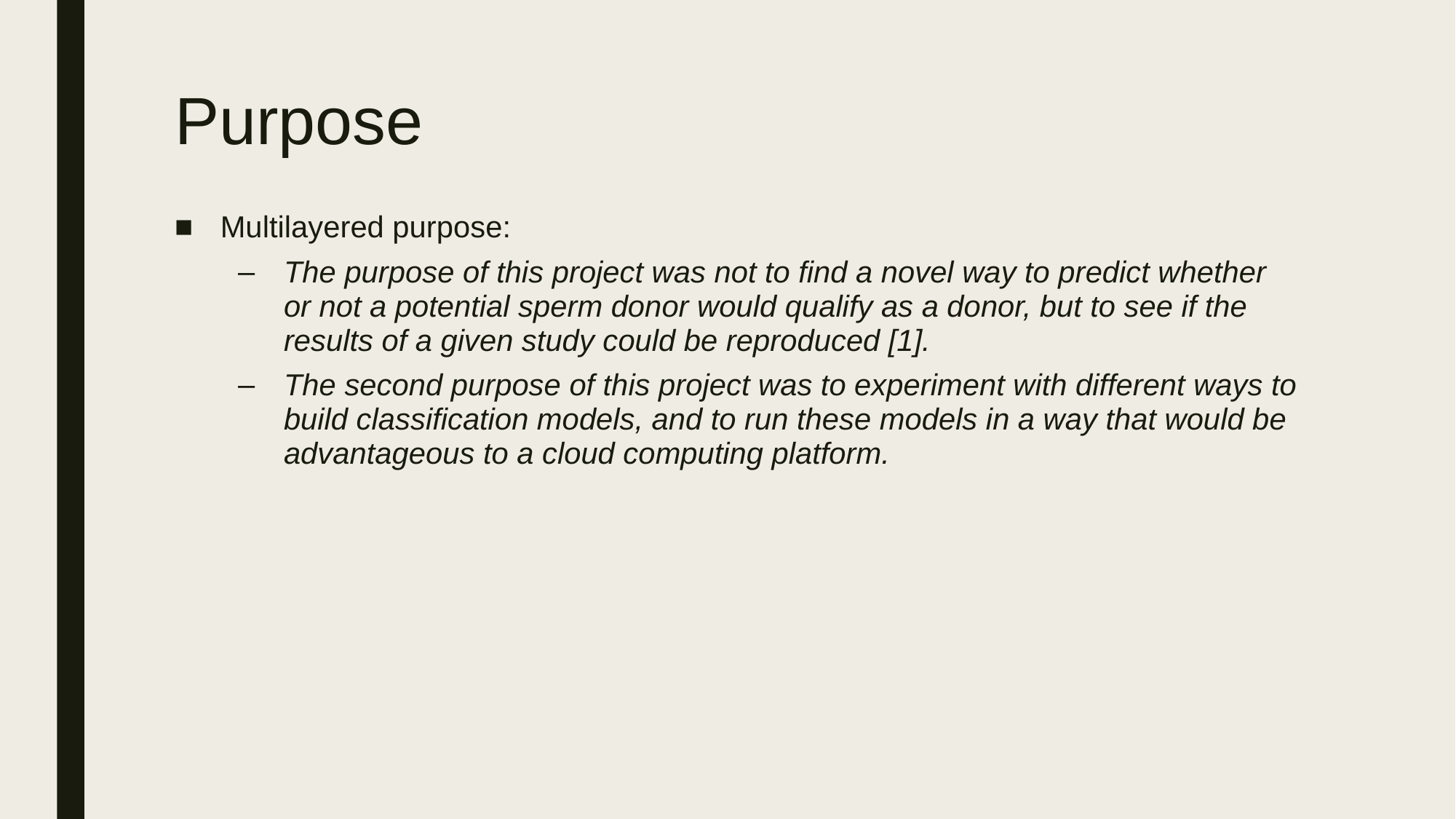

# Purpose
Multilayered purpose:
The purpose of this project was not to find a novel way to predict whether or not a potential sperm donor would qualify as a donor, but to see if the results of a given study could be reproduced [1].
The second purpose of this project was to experiment with different ways to build classification models, and to run these models in a way that would be advantageous to a cloud computing platform.